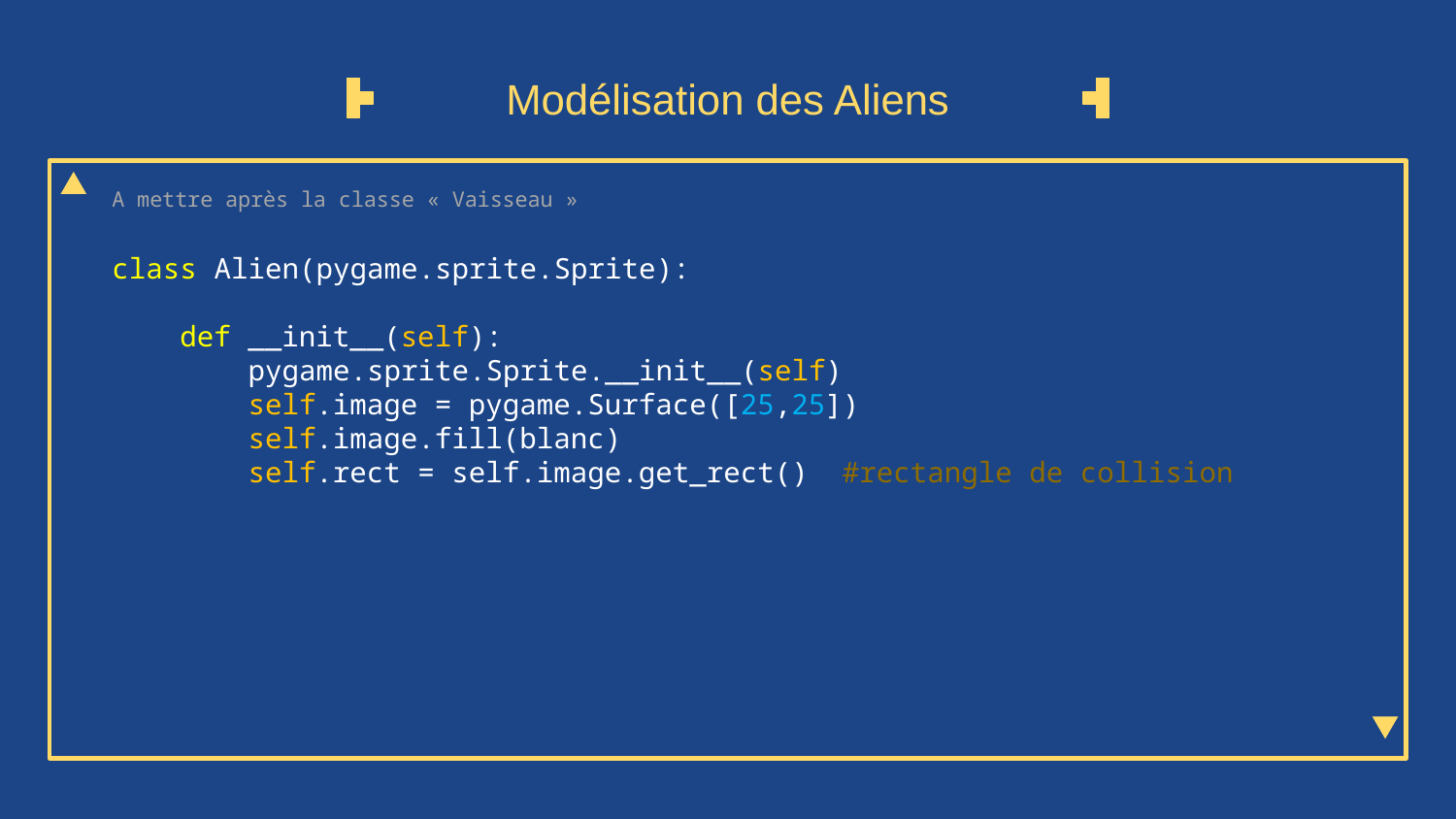

# Modélisation des Aliens

A mettre après la classe « Vaisseau »

class Alien(pygame.sprite.Sprite):

    def __init__(self):
        pygame.sprite.Sprite.__init__(self)
        self.image = pygame.Surface([25,25])
        self.image.fill(blanc)
        self.rect = self.image.get_rect()  #rectangle de collision